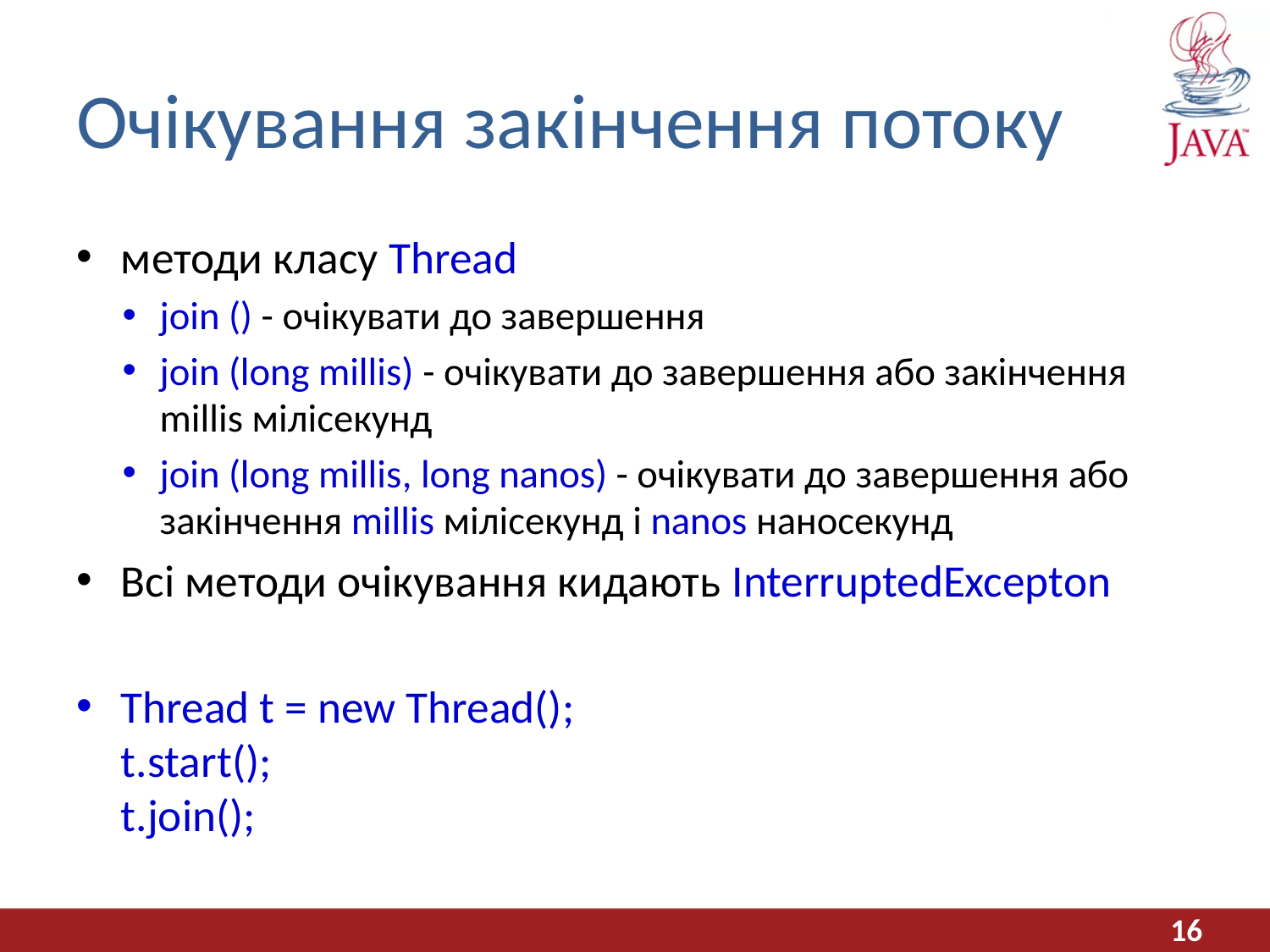

# Очікування закінчення потоку
методи класу Thread
join () - очікувати до завершення
join (long millis) - очікувати до завершення або закінчення millis мілісекунд
join (long millis, long nanos) - очікувати до завершення або закінчення millis мілісекунд і nanos наносекунд
Всі методи очікування кидають InterruptedExcepton

Thread t = new Thread();
t.start();
t.join();